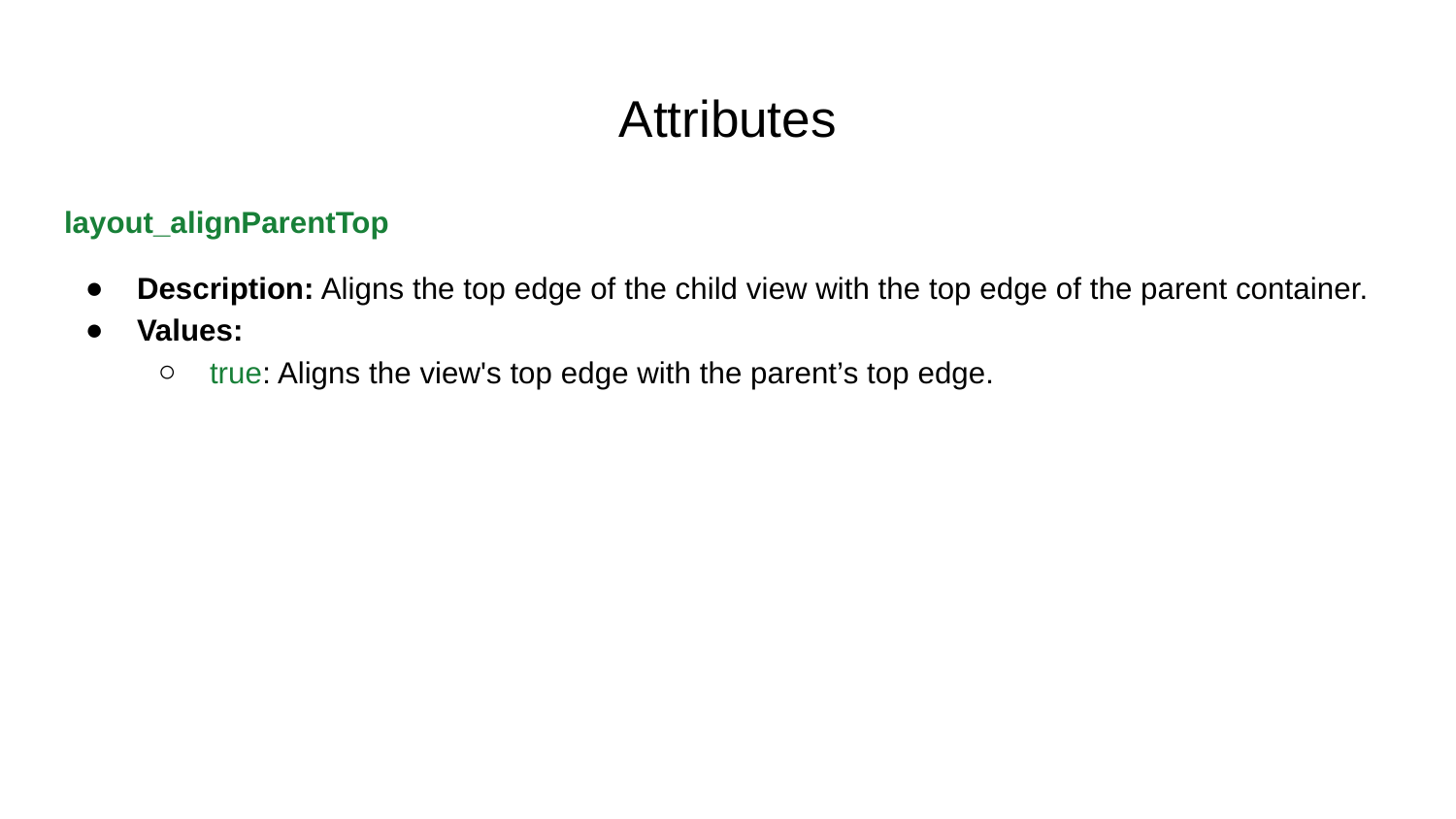

# Attributes
layout_alignParentTop
Description: Aligns the top edge of the child view with the top edge of the parent container.
Values:
true: Aligns the view's top edge with the parent’s top edge.